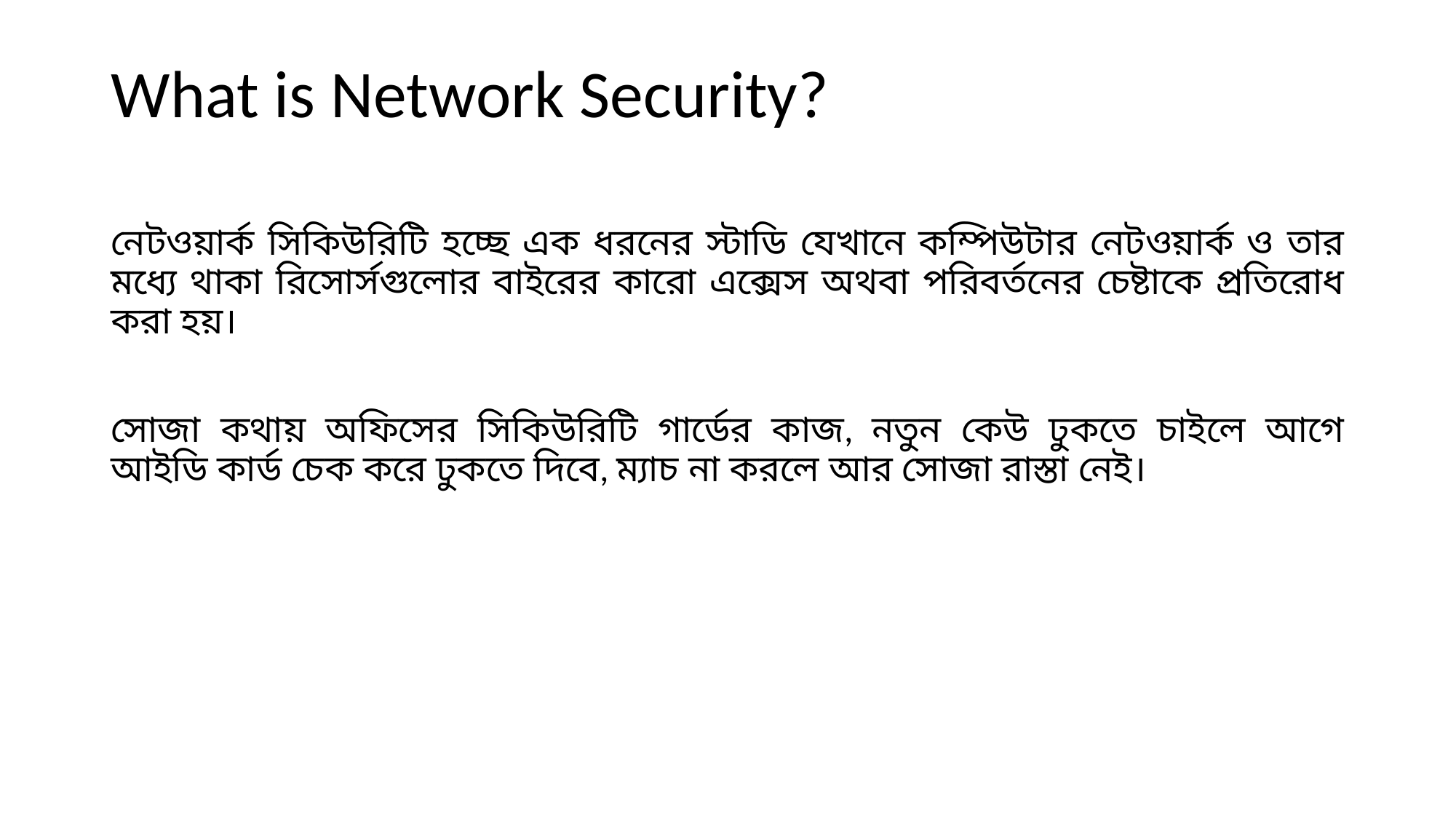

# What is Network Security?
নেটওয়ার্ক সিকিউরিটি হচ্ছে এক ধরনের স্টাডি যেখানে কম্পিউটার নেটওয়ার্ক ও তার মধ্যে থাকা রিসোর্সগুলোর বাইরের কারো এক্সেস অথবা পরিবর্তনের চেষ্টাকে প্রতিরোধ করা হয়।

সোজা কথায় অফিসের সিকিউরিটি গার্ডের কাজ, নতুন কেউ ঢুকতে চাইলে আগে আইডি কার্ড চেক করে ঢুকতে দিবে, ম্যাচ না করলে আর সোজা রাস্তা নেই।